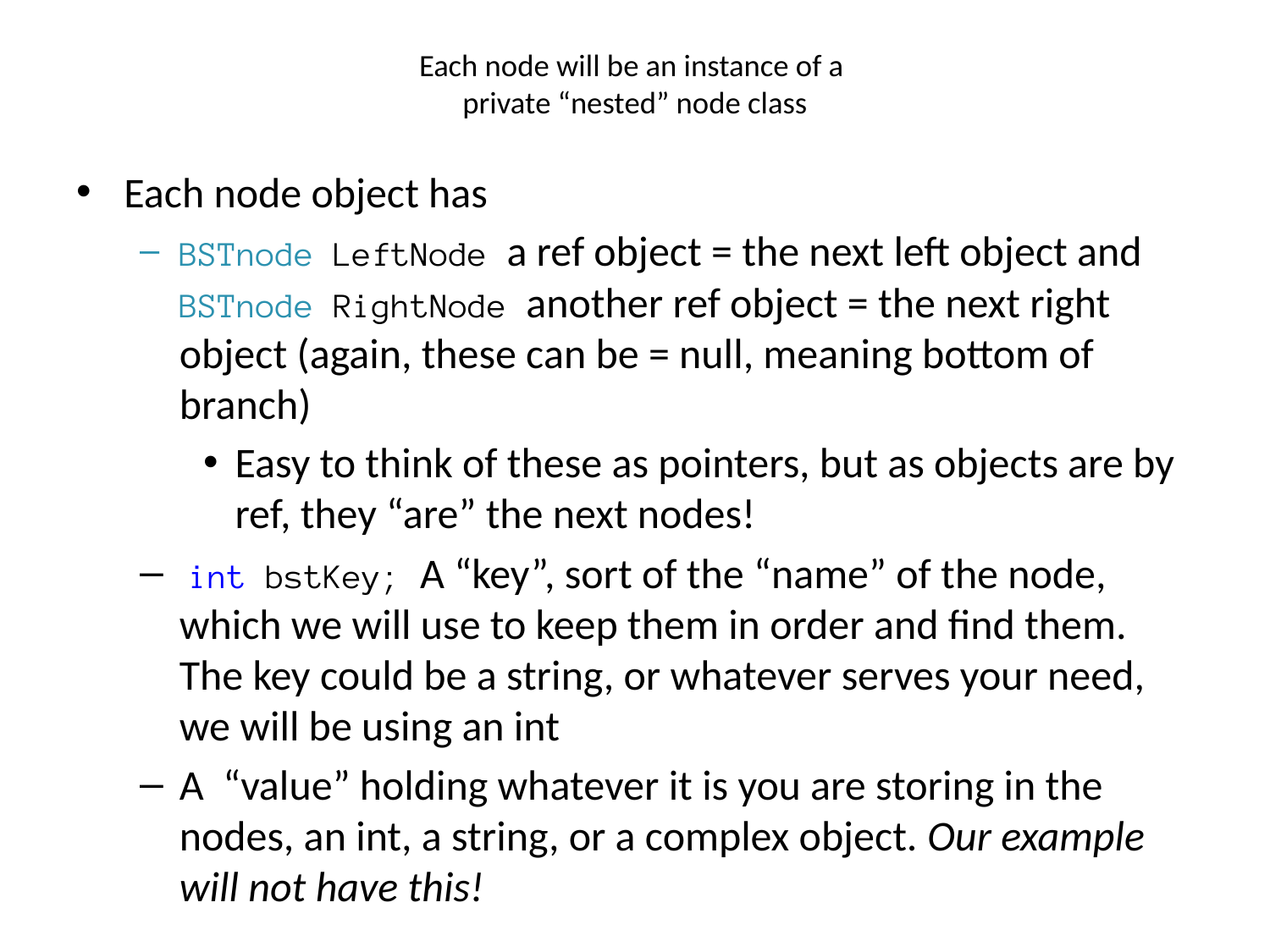

# Each node will be an instance of a private “nested” node class
Each node object has
BSTnode LeftNode a ref object = the next left object and BSTnode RightNode another ref object = the next right object (again, these can be = null, meaning bottom of branch)
Easy to think of these as pointers, but as objects are by ref, they “are” the next nodes!
 int bstKey; A “key”, sort of the “name” of the node, which we will use to keep them in order and find them.  The key could be a string, or whatever serves your need, we will be using an int
A  “value” holding whatever it is you are storing in the nodes, an int, a string, or a complex object. Our example will not have this!